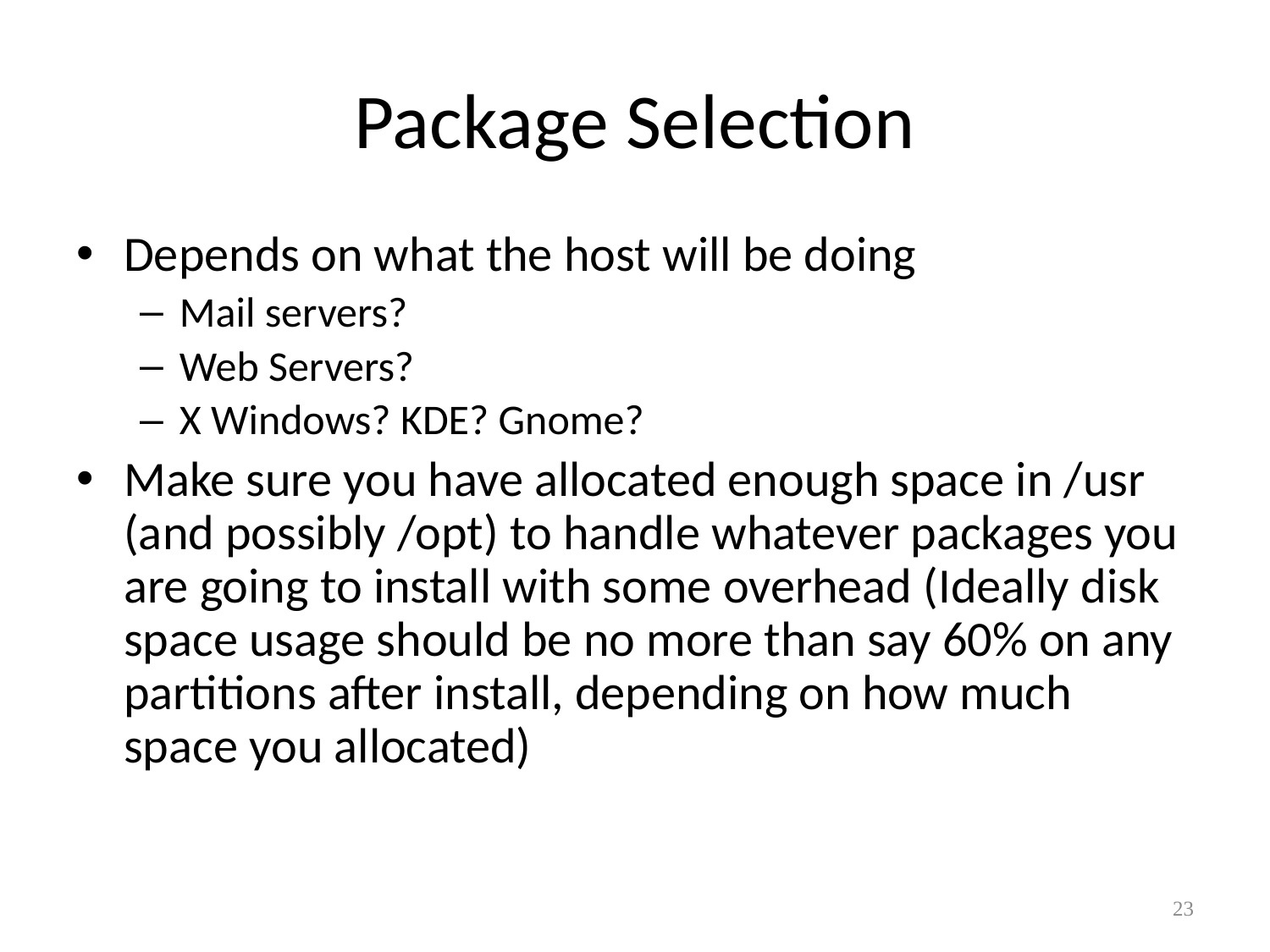

# Package Selection
Depends on what the host will be doing
Mail servers?
Web Servers?
X Windows? KDE? Gnome?
Make sure you have allocated enough space in /usr (and possibly /opt) to handle whatever packages you are going to install with some overhead (Ideally disk space usage should be no more than say 60% on any partitions after install, depending on how much space you allocated)
23